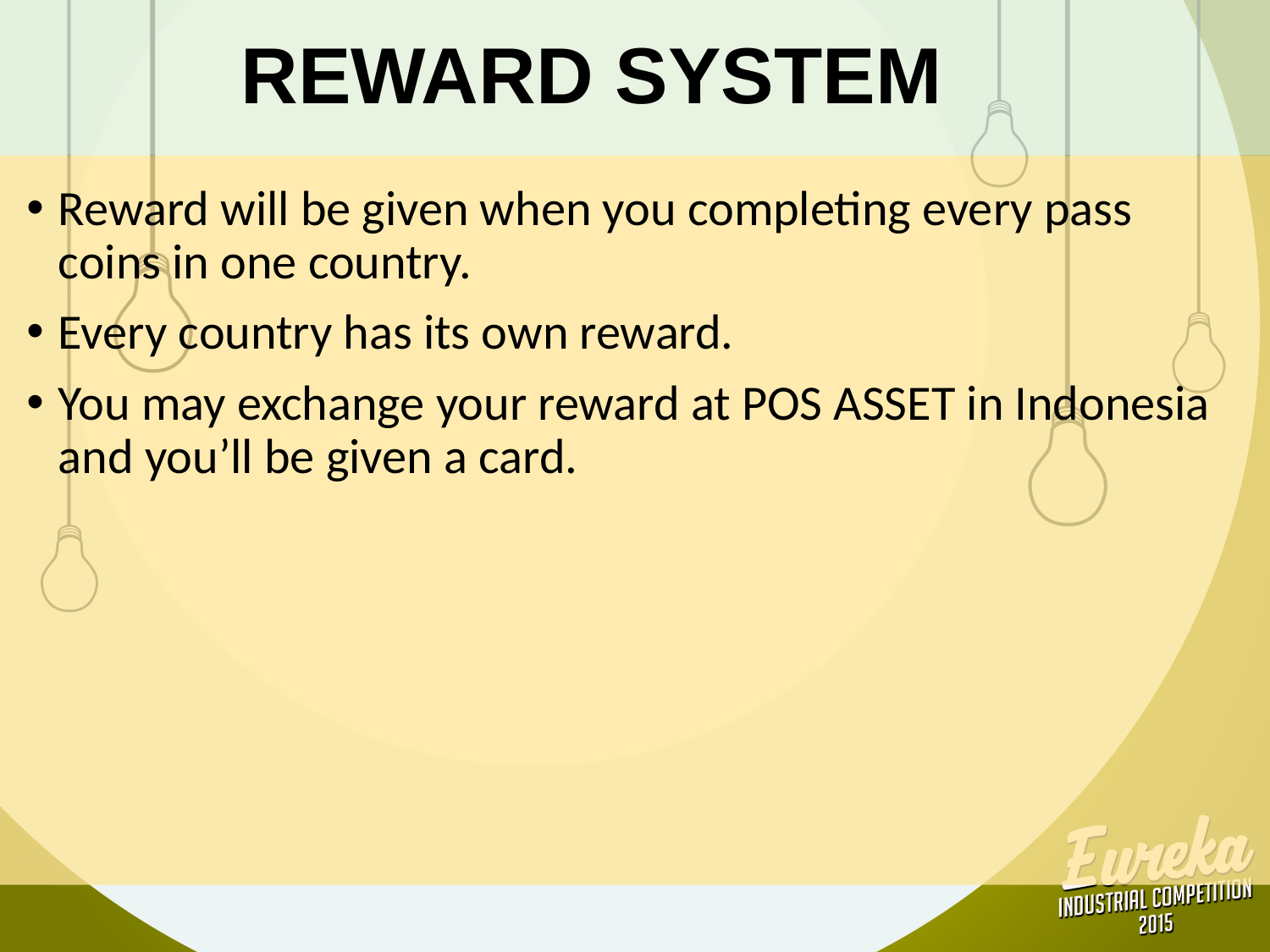

# REWARD SYSTEM

Reward will be given when you completing every pass coins in one country.
Every country has its own reward.
You may exchange your reward at POS ASSET in Indonesia and you’ll be given a card.